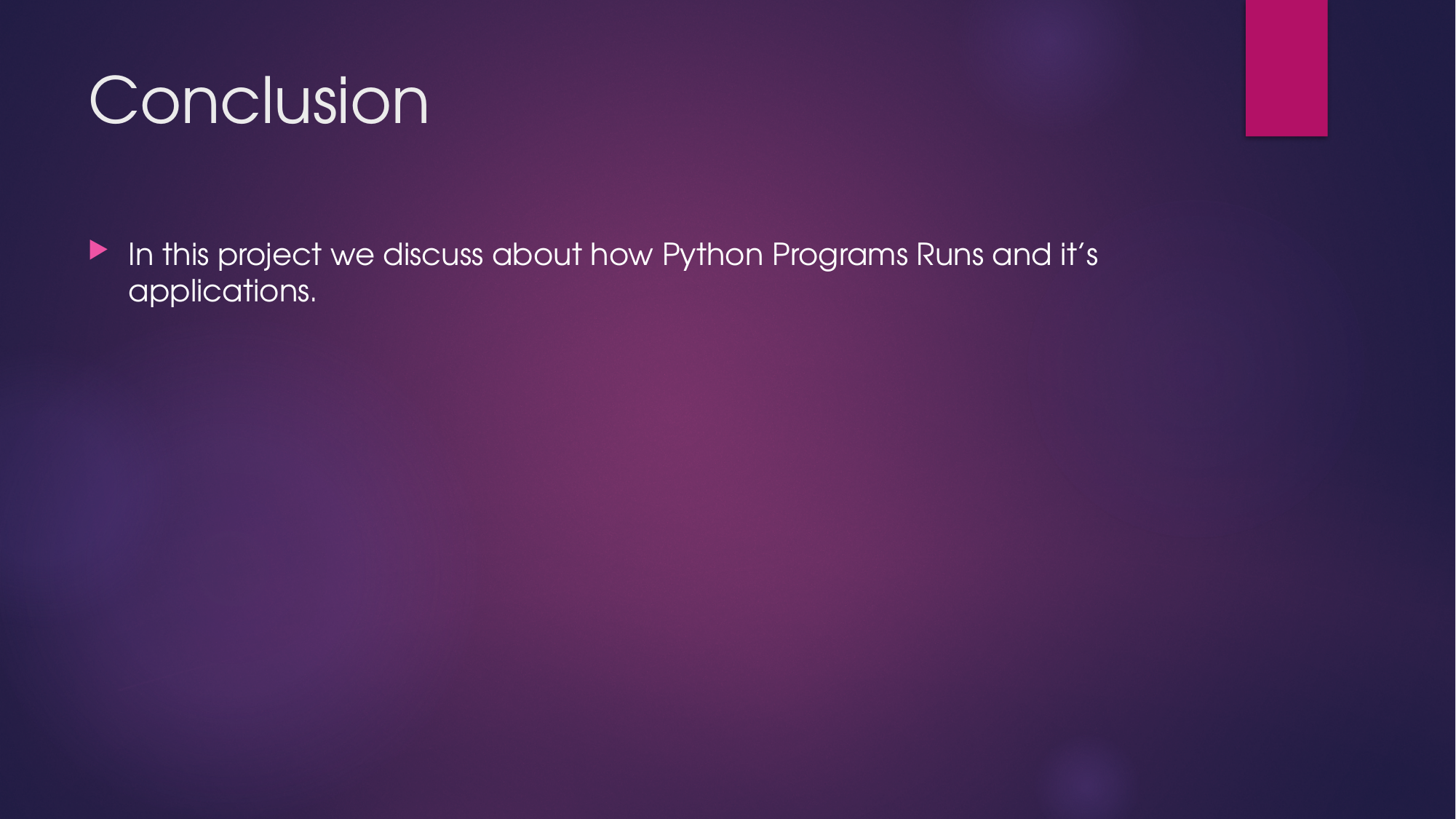

# Conclusion
In this project we discuss about how Python Programs Runs and it’s applications.